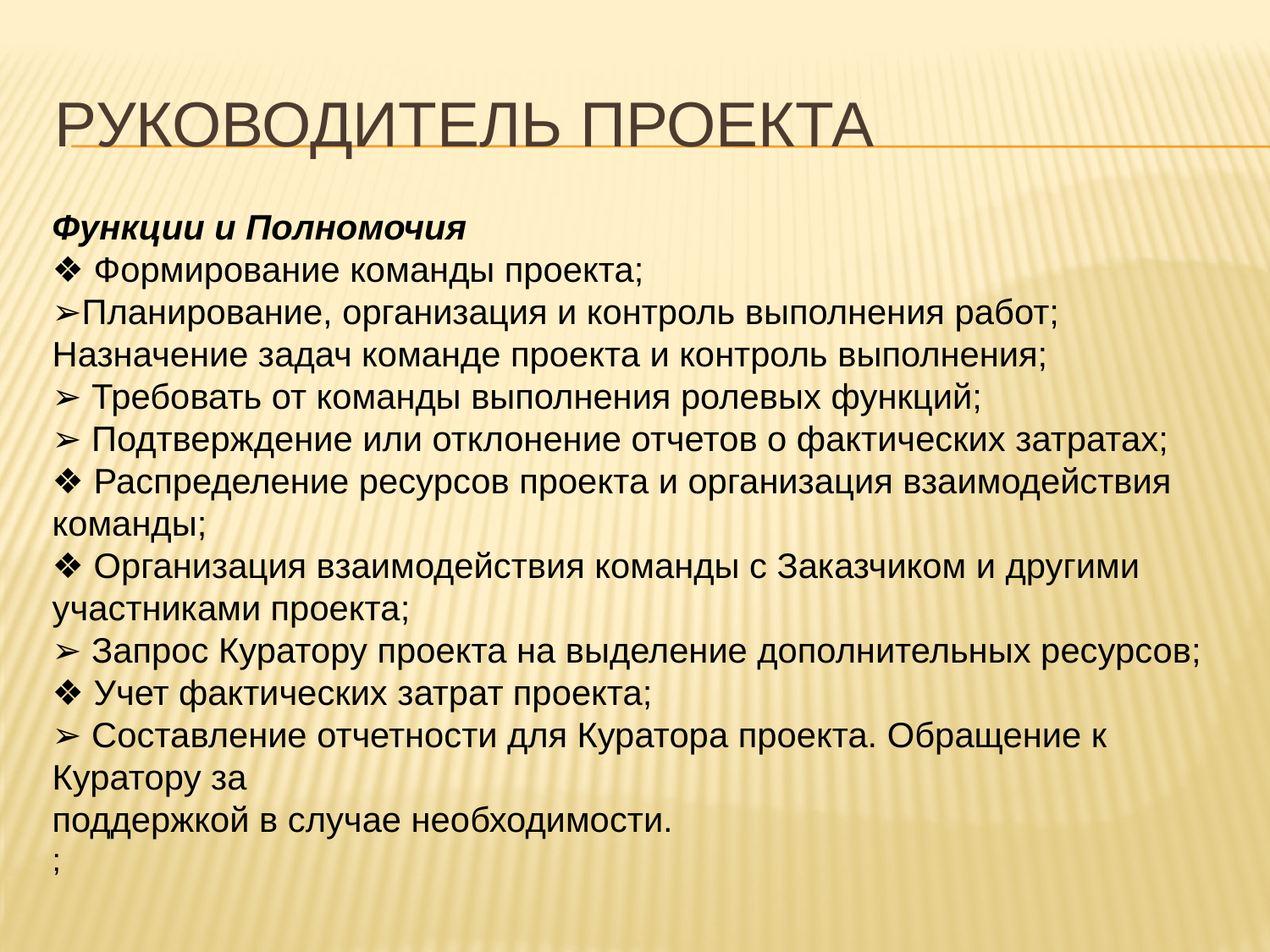

Функции и Полномочия
❖ Формирование команды проекта;
➢Планирование, организация и контроль выполнения работ;
Назначение задач команде проекта и контроль выполнения;
➢ Требовать от команды выполнения ролевых функций;
➢ Подтверждение или отклонение отчетов о фактических затратах;
❖ Распределение ресурсов проекта и организация взаимодействия команды;
❖ Организация взаимодействия команды с Заказчиком и другими участниками проекта;
➢ Запрос Куратору проекта на выделение дополнительных ресурсов;
❖ Учет фактических затрат проекта;
➢ Составление отчетности для Куратора проекта. Обращение к Куратору за
поддержкой в случае необходимости.
;
# Руководитель проекта